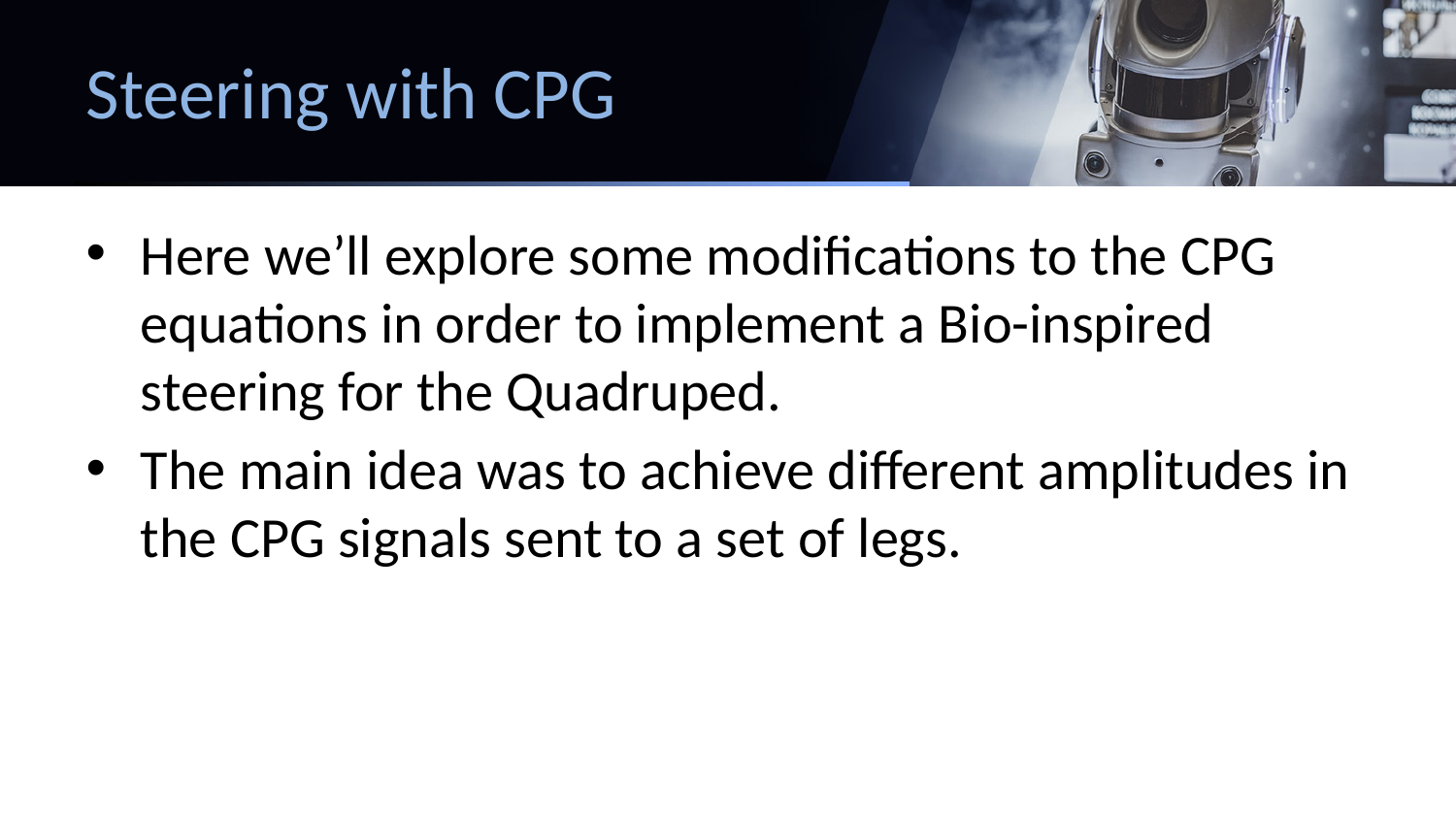

# Steering with CPG
Here we’ll explore some modifications to the CPG equations in order to implement a Bio-inspired steering for the Quadruped.
The main idea was to achieve different amplitudes in the CPG signals sent to a set of legs.